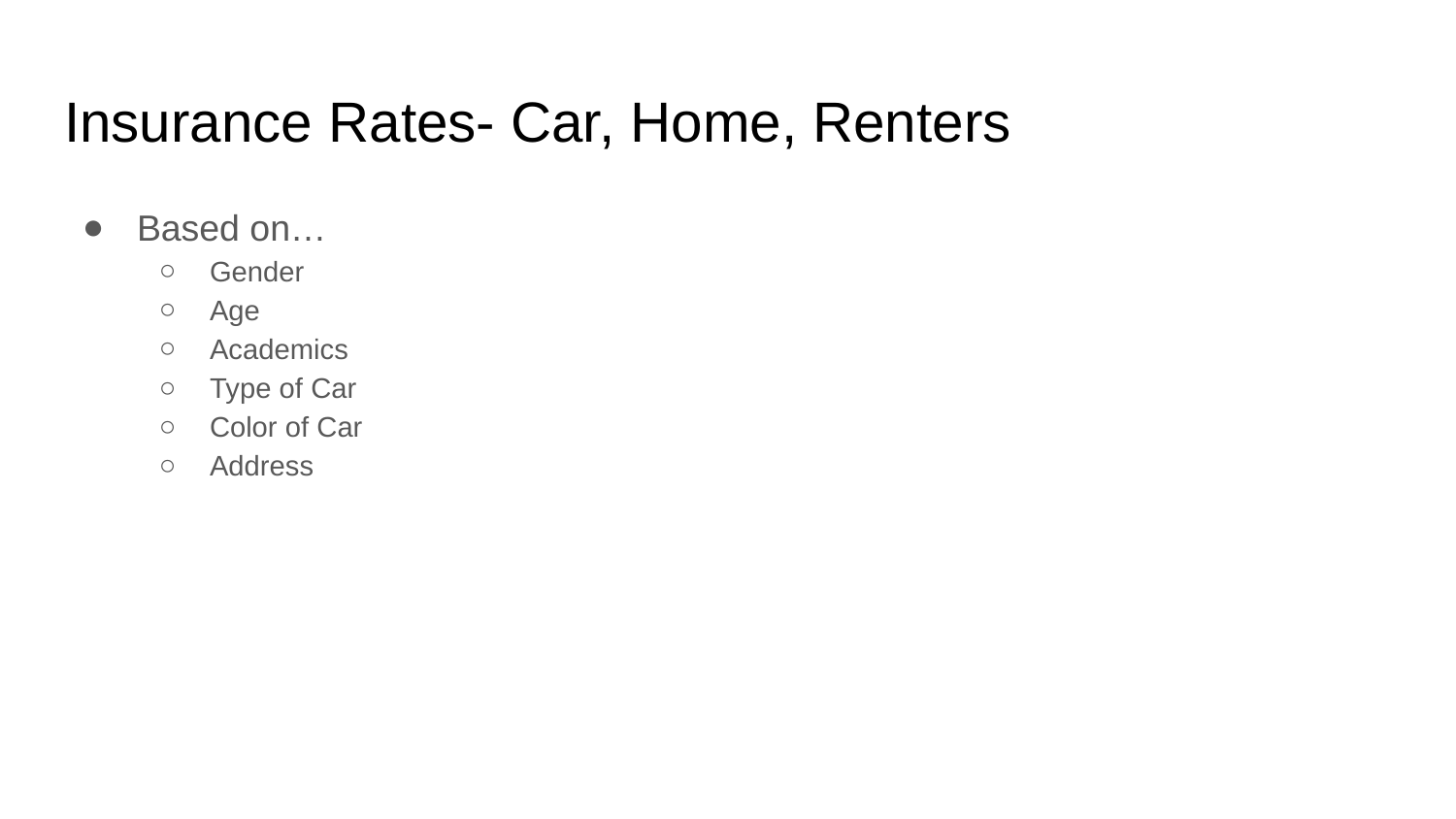

# Insurance Rates- Car, Home, Renters
Based on…
Gender
Age
Academics
Type of Car
Color of Car
Address